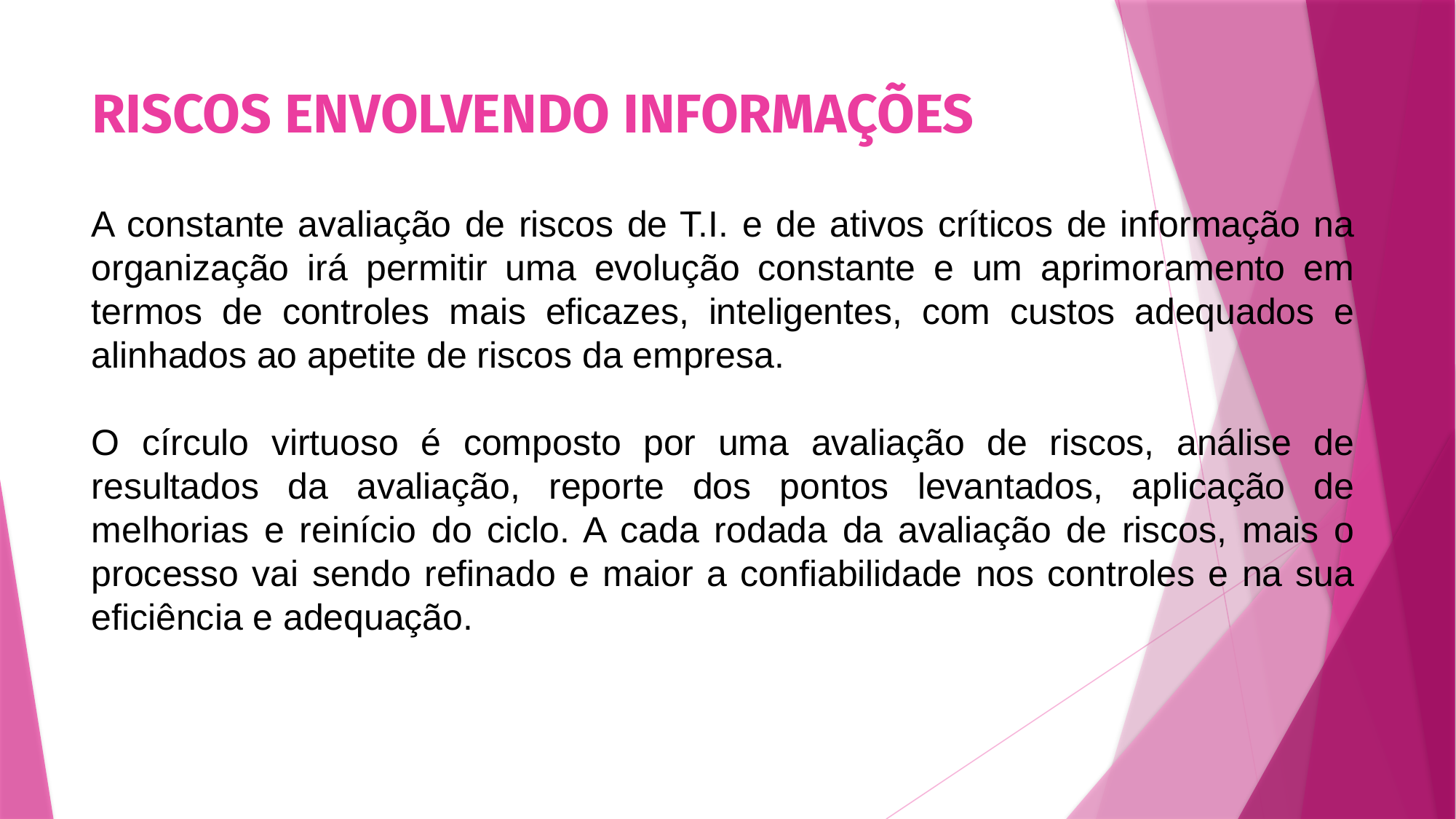

# RISCOS ENVOLVENDO INFORMAÇÕES
A constante avaliação de riscos de T.I. e de ativos críticos de informação na organização irá permitir uma evolução constante e um aprimoramento em termos de controles mais eficazes, inteligentes, com custos adequados e alinhados ao apetite de riscos da empresa.

O círculo virtuoso é composto por uma avaliação de riscos, análise de resultados da avaliação, reporte dos pontos levantados, aplicação de melhorias e reinício do ciclo. A cada rodada da avaliação de riscos, mais o processo vai sendo refinado e maior a confiabilidade nos controles e na sua eficiência e adequação.